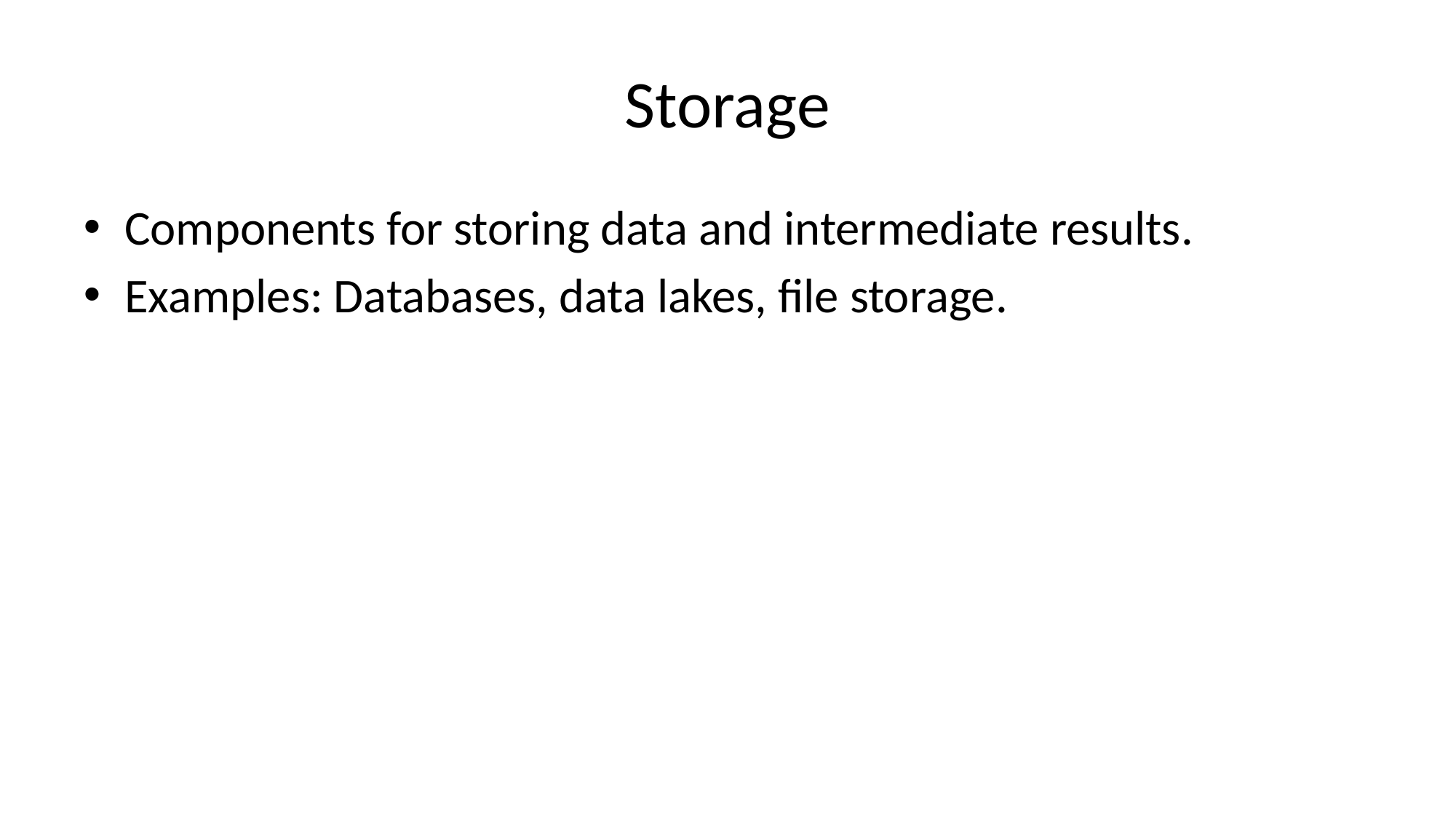

# Storage
Components for storing data and intermediate results.
Examples: Databases, data lakes, file storage.